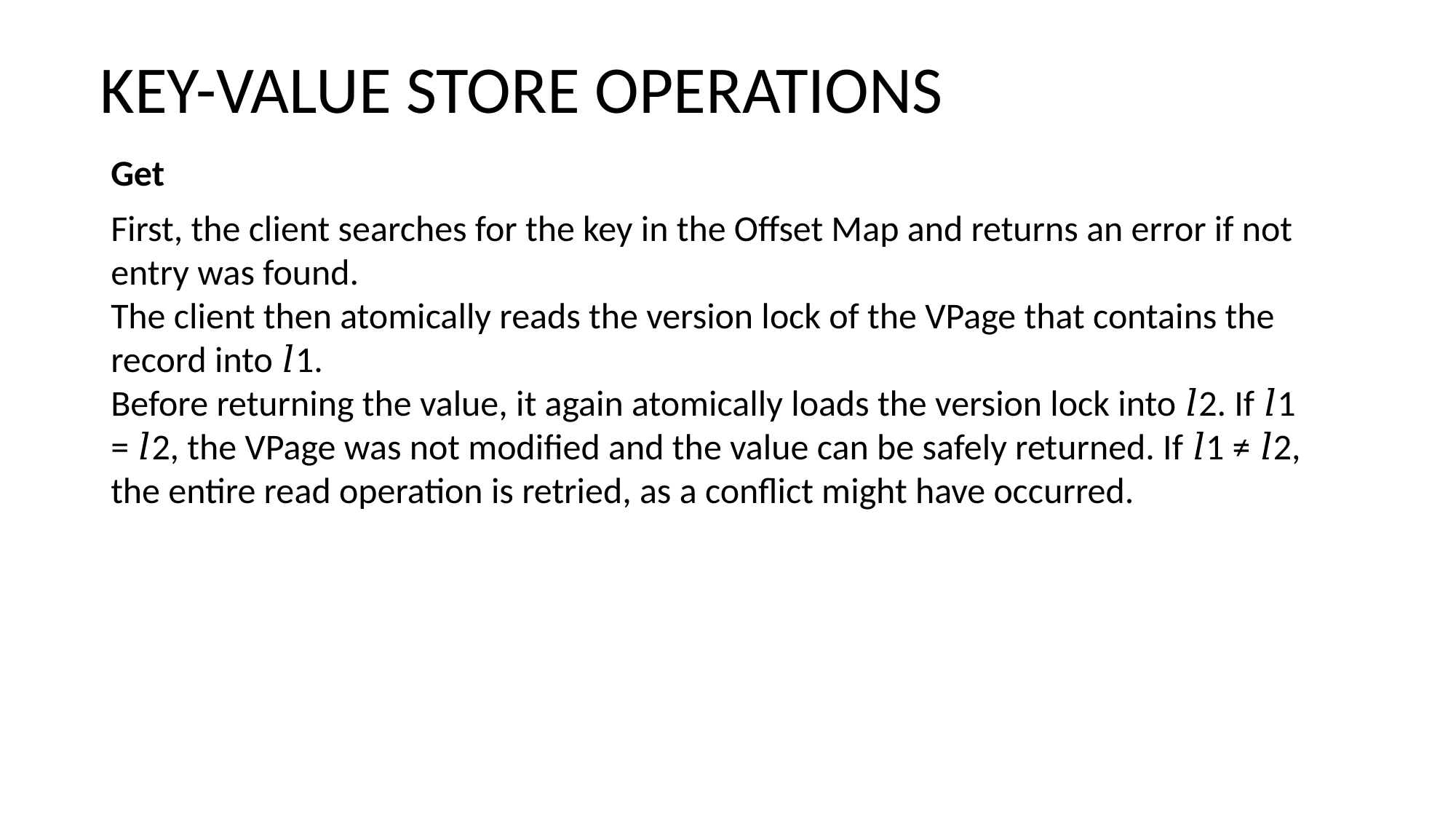

KEY-VALUE STORE OPERATIONS
Get
First, the client searches for the key in the Offset Map and returns an error if not entry was found.
The client then atomically reads the version lock of the VPage that contains the record into 𝑙1.
Before returning the value, it again atomically loads the version lock into 𝑙2. If 𝑙1 = 𝑙2, the VPage was not modified and the value can be safely returned. If 𝑙1 ≠ 𝑙2, the entire read operation is retried, as a conflict might have occurred.